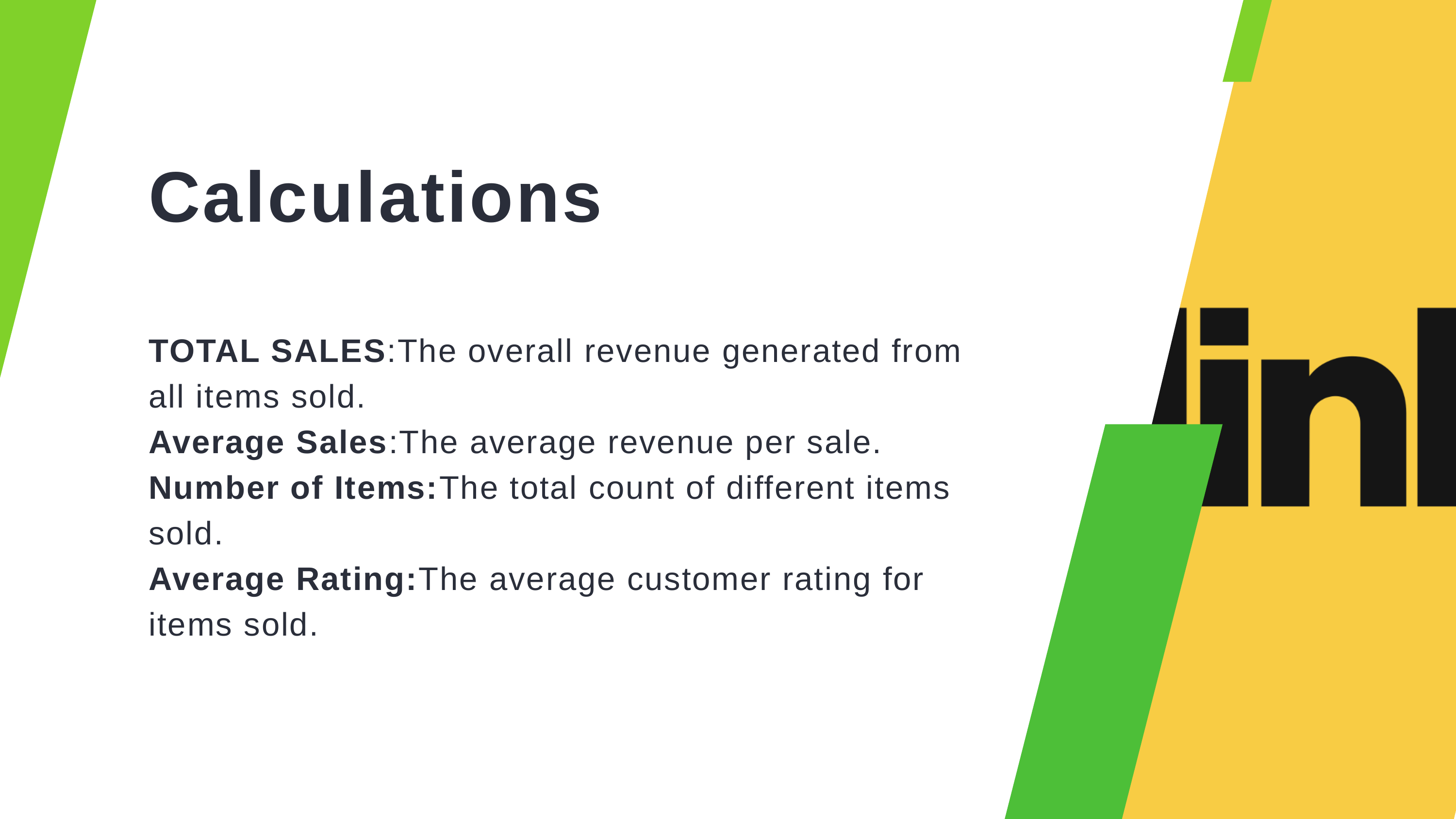

Calculations
TOTAL SALES:The overall revenue generated from all items sold.
Average Sales:The average revenue per sale.
Number of Items:The total count of different items sold.
Average Rating:The average customer rating for items sold.